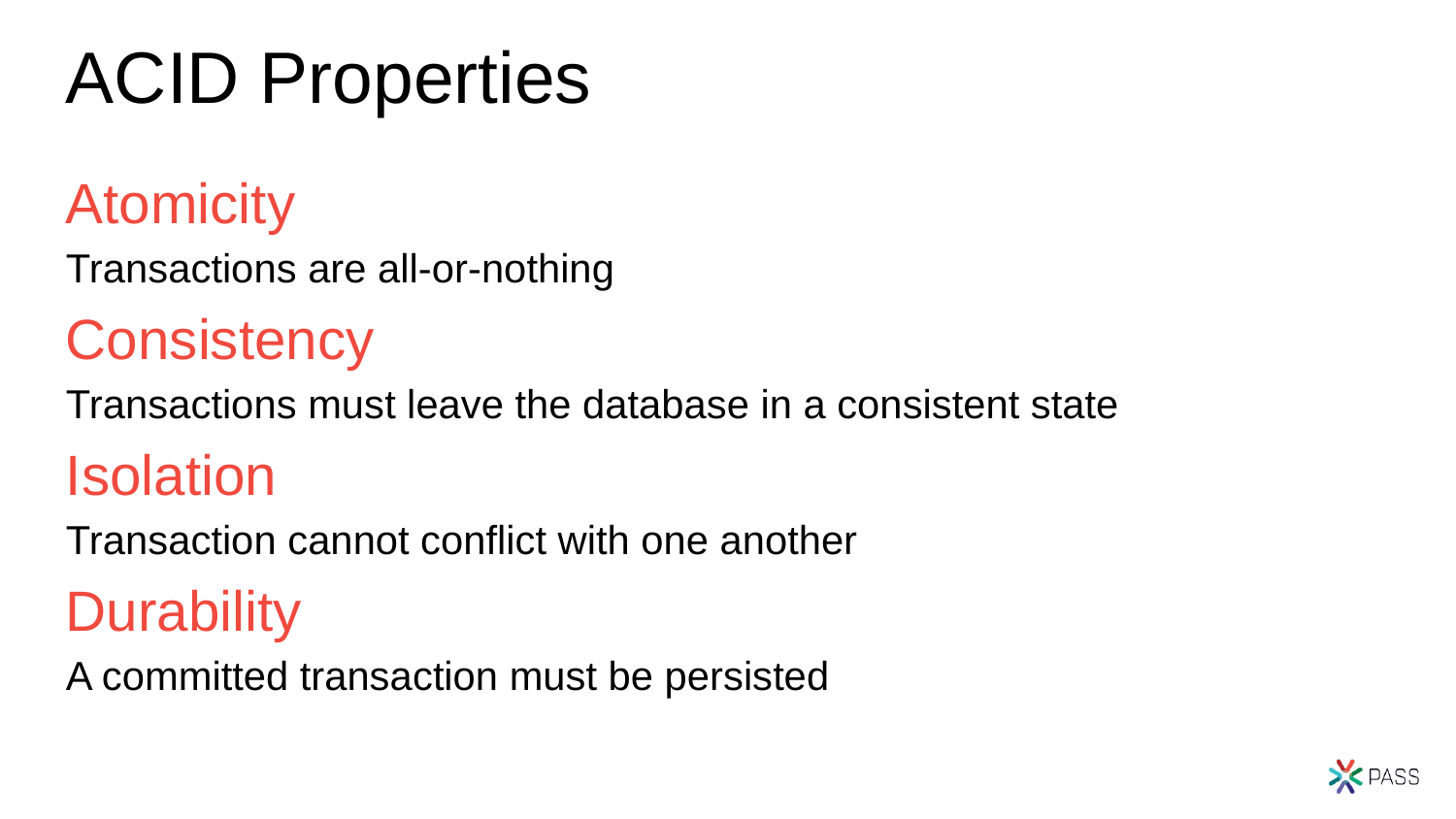

# ACID Properties
Atomicity
Transactions are all-or-nothing
Consistency
Transactions must leave the database in a consistent state
Isolation
Transaction cannot conflict with one another
Durability
A committed transaction must be persisted